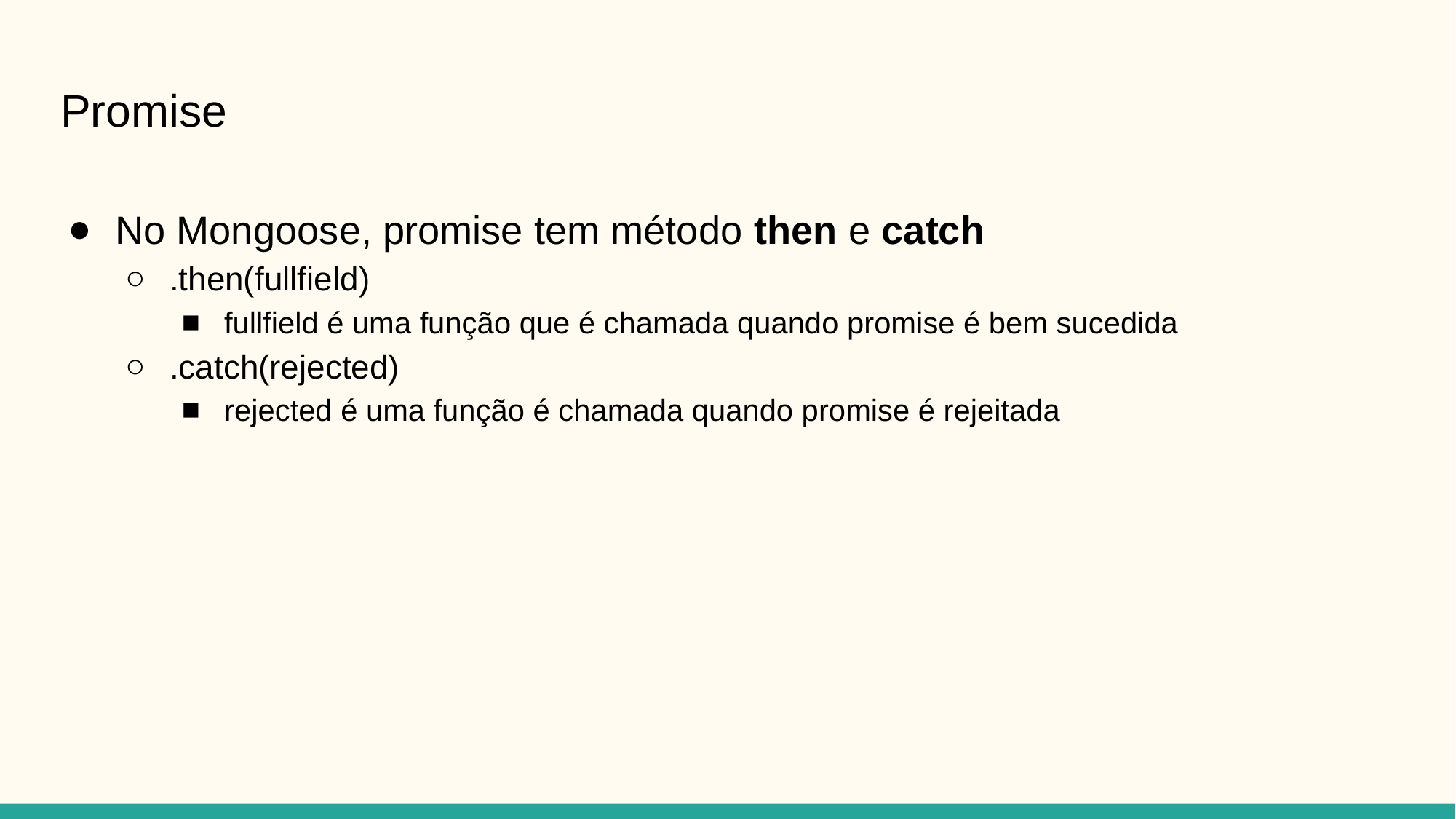

# Promise
No Mongoose, promise tem método then e catch
.then(fullfield)
fullfield é uma função que é chamada quando promise é bem sucedida
.catch(rejected)
rejected é uma função é chamada quando promise é rejeitada